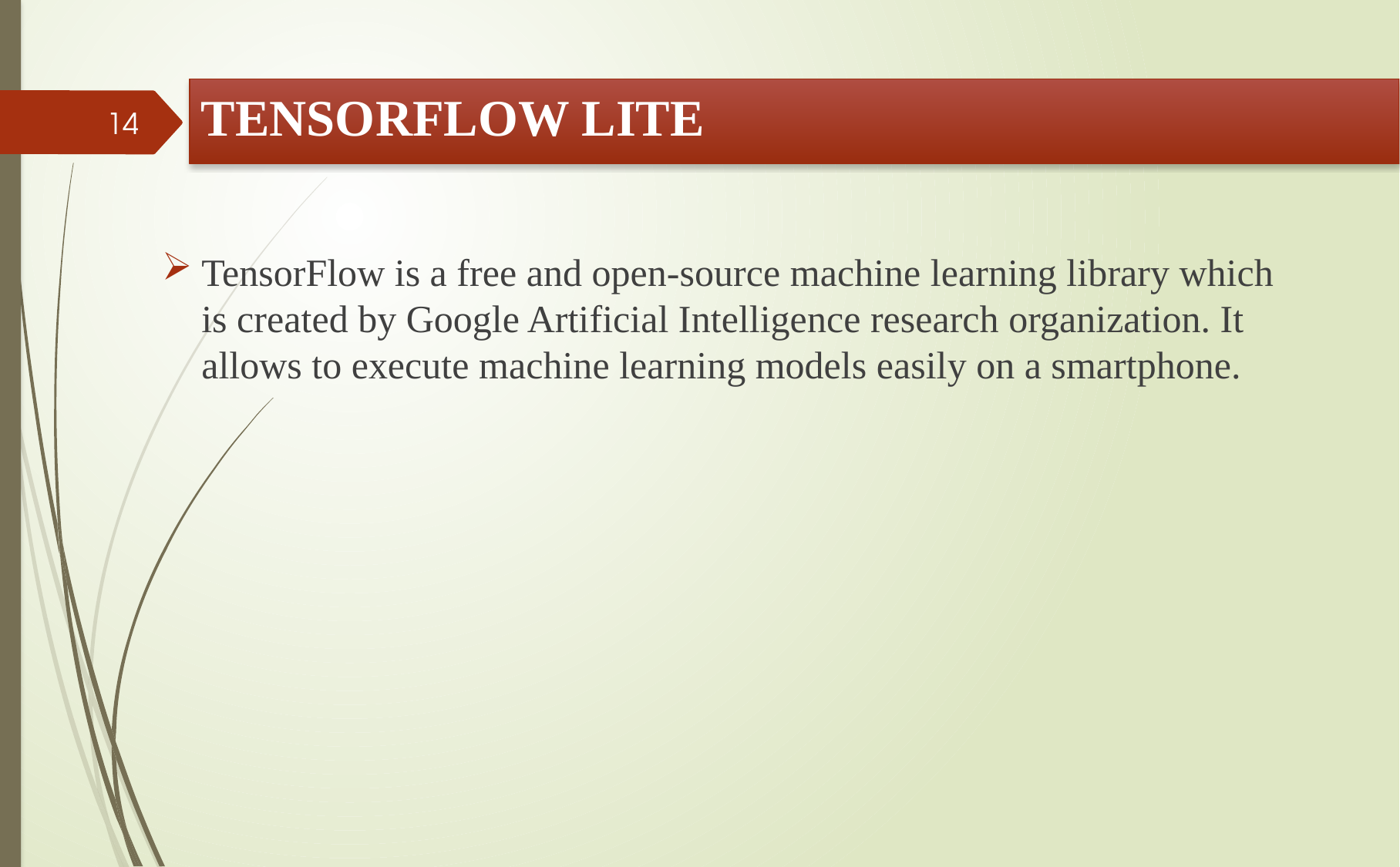

# TENSORFLOW LITE
14

TensorFlow is a free and open-source machine learning library which is created by Google Artificial Intelligence research organization. It allows to execute machine learning models easily on a smartphone.